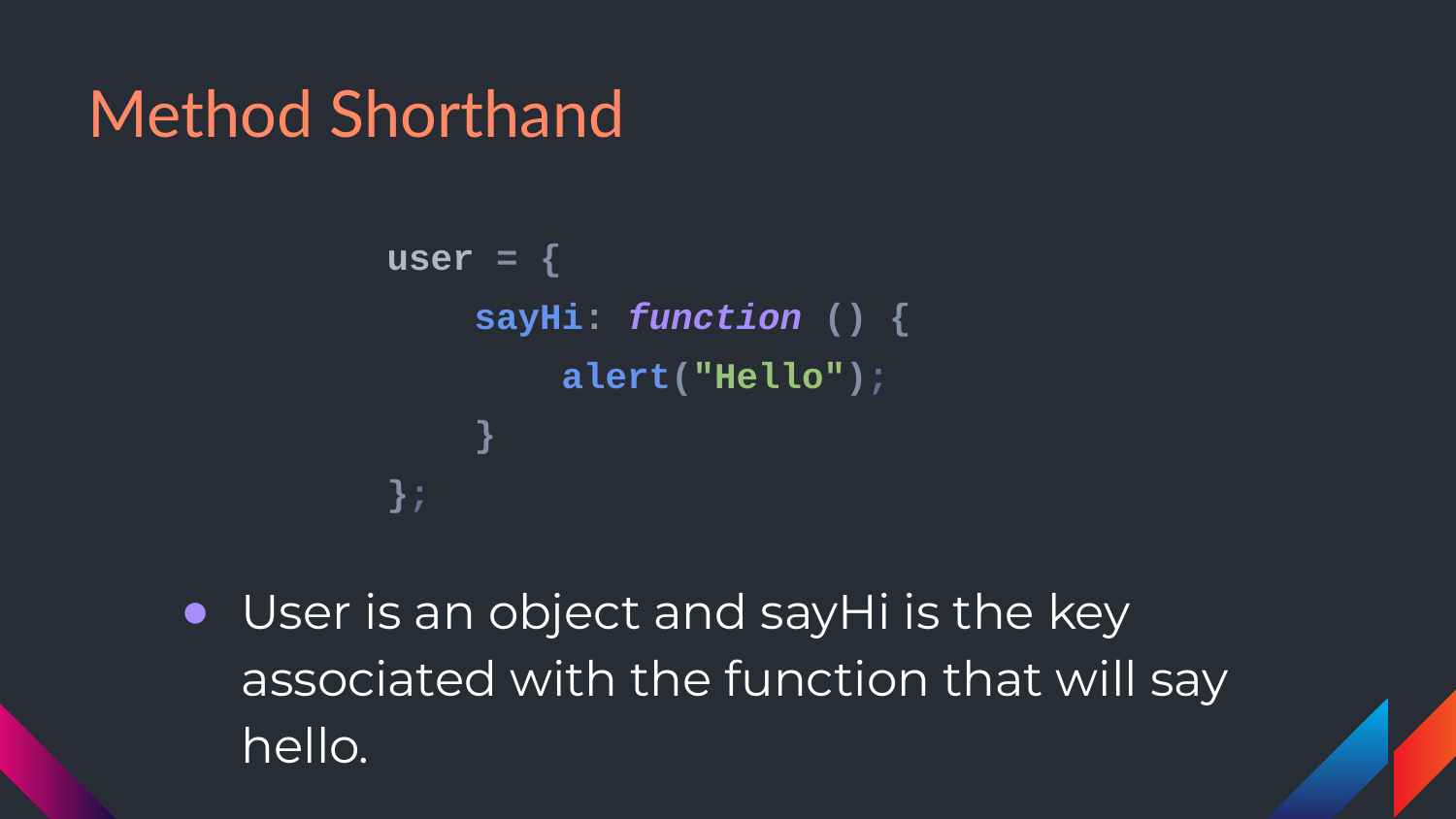

# Method Shorthand
user = {
    sayHi: function () {
        alert("Hello");
    }
};

User is an object and sayHi is the key associated with the function that will say hello.